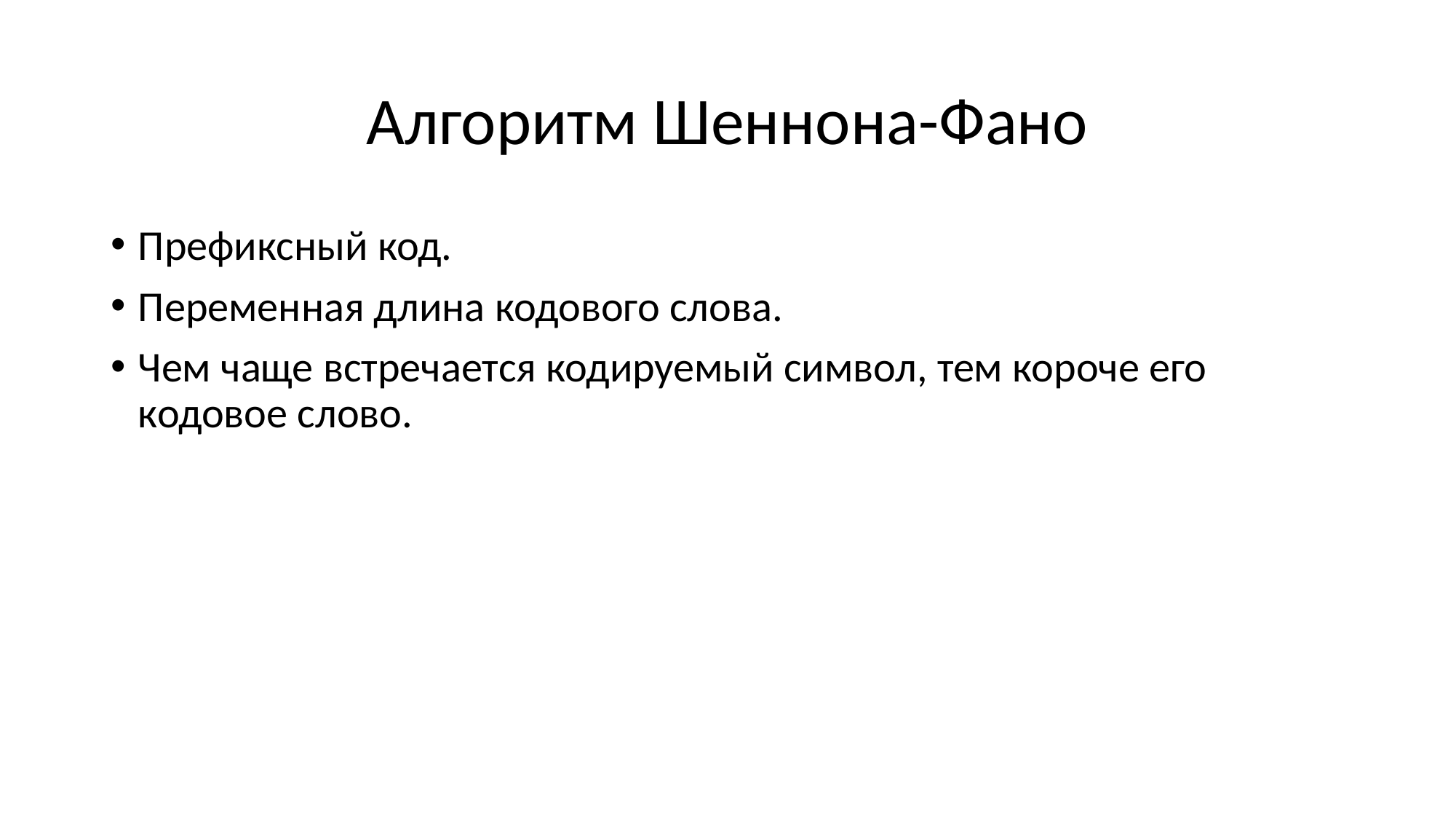

# Алгоритм Шеннона-Фано
Префиксный код.
Переменная длина кодового слова.
Чем чаще встречается кодируемый символ, тем короче его кодовое слово.